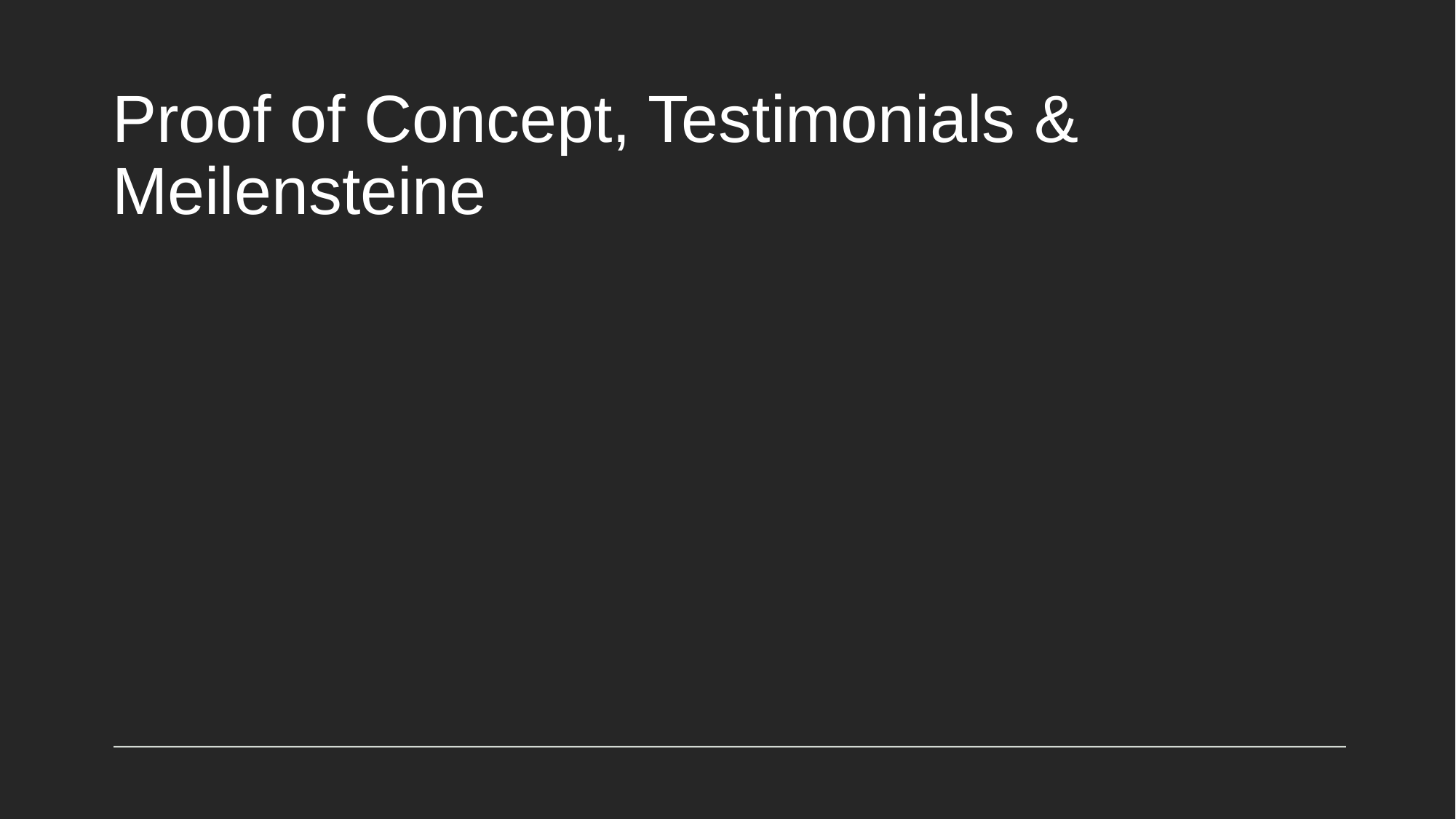

# Proof of Concept, Testimonials & Meilensteine